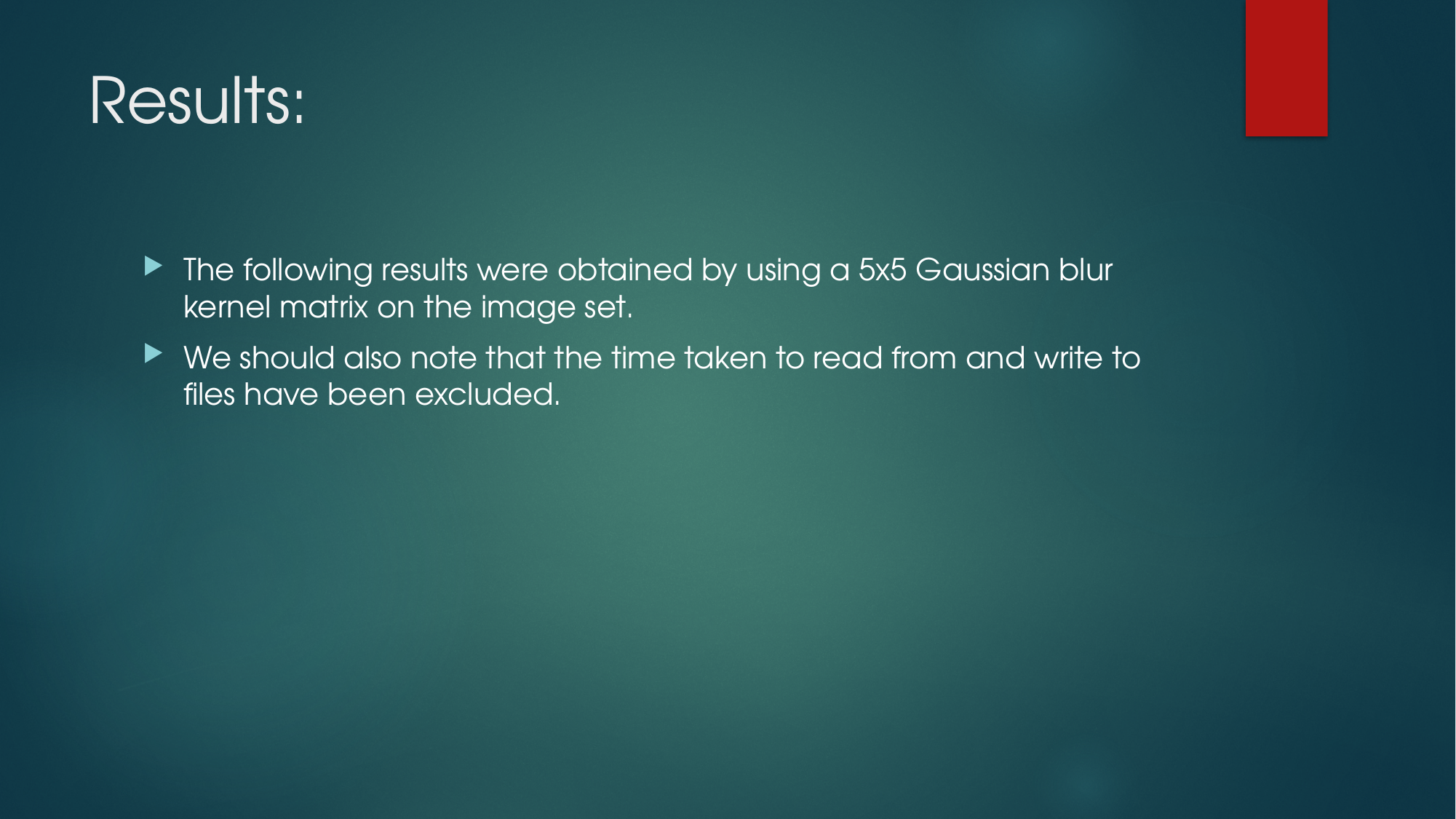

# Results:
The following results were obtained by using a 5x5 Gaussian blur kernel matrix on the image set.
We should also note that the time taken to read from and write to files have been excluded.